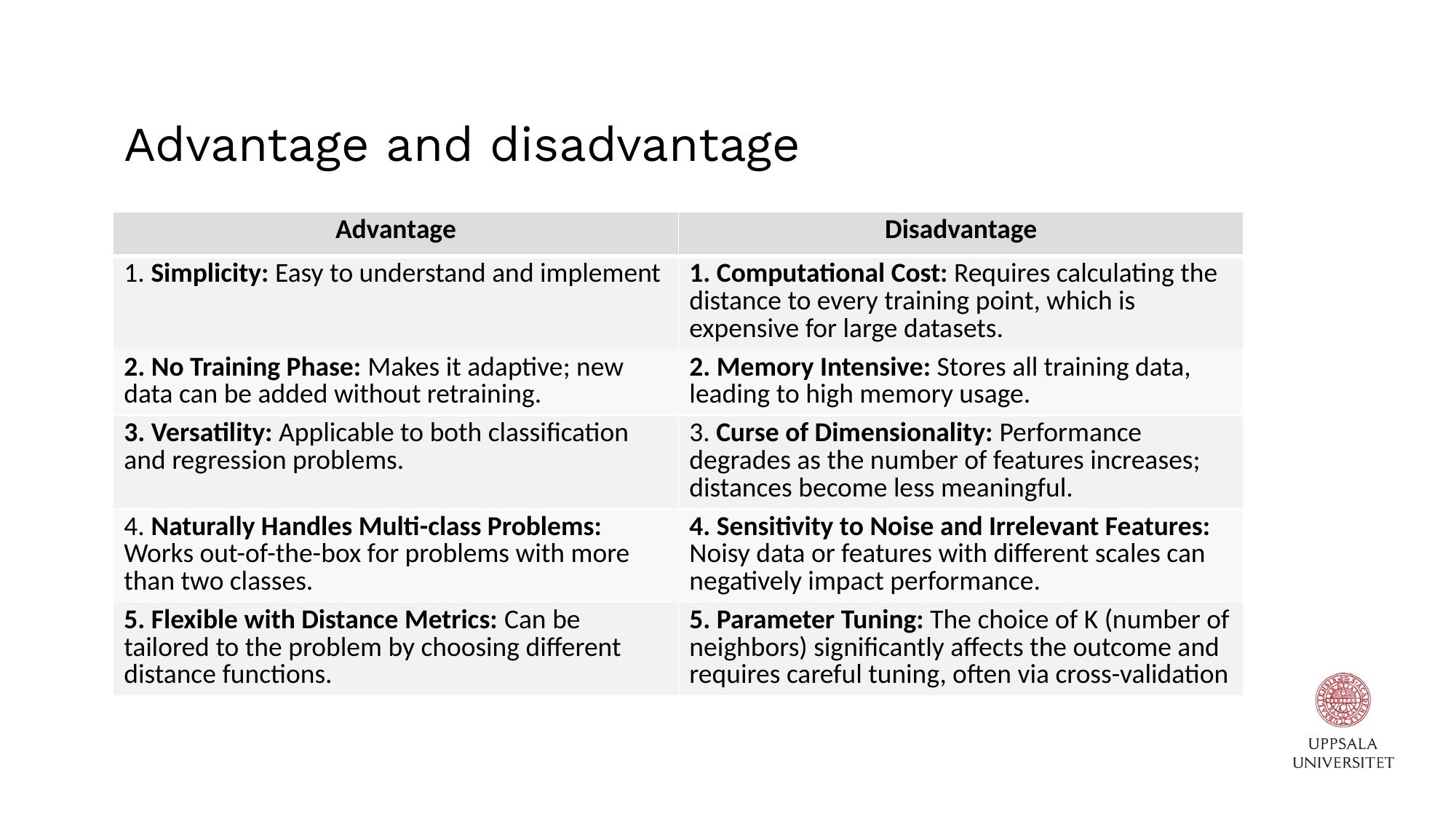

# Advantage and disadvantage
| Advantage | Disadvantage |
| --- | --- |
| 1. Simplicity: Easy to understand and implement | 1. Computational Cost: Requires calculating the distance to every training point, which is expensive for large datasets. |
| 2. No Training Phase: Makes it adaptive; new data can be added without retraining. | 2. Memory Intensive: Stores all training data, leading to high memory usage. |
| 3. Versatility: Applicable to both classification and regression problems. | 3. Curse of Dimensionality: Performance degrades as the number of features increases; distances become less meaningful. |
| 4. Naturally Handles Multi-class Problems: Works out-of-the-box for problems with more than two classes. | 4. Sensitivity to Noise and Irrelevant Features: Noisy data or features with different scales can negatively impact performance. |
| 5. Flexible with Distance Metrics: Can be tailored to the problem by choosing different distance functions. | 5. Parameter Tuning: The choice of K (number of neighbors) significantly affects the outcome and requires careful tuning, often via cross-validation |